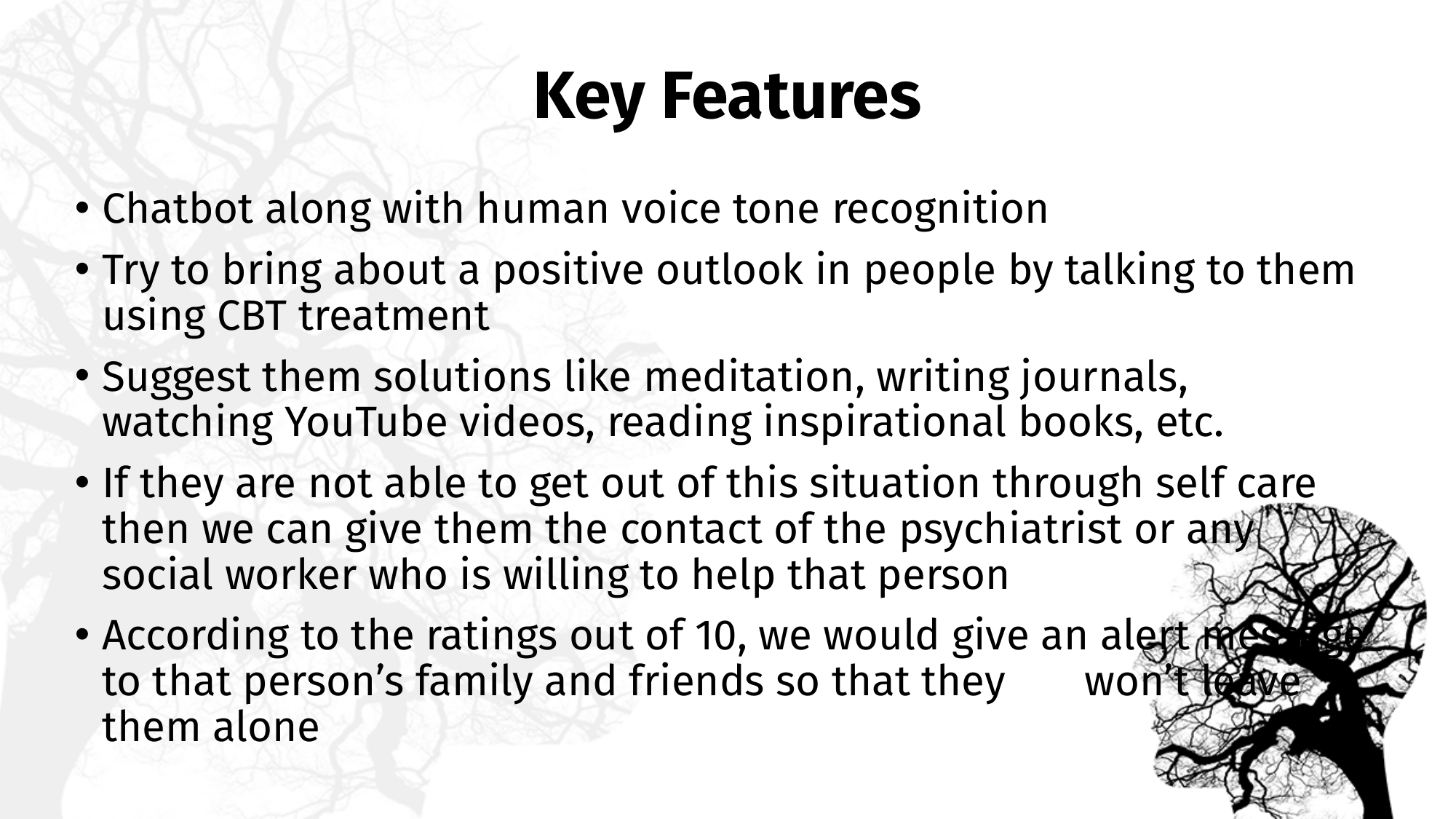

# Key Features
Chatbot along with human voice tone recognition
Try to bring about a positive outlook in people by talking to them using CBT treatment
Suggest them solutions like meditation, writing journals, watching YouTube videos, reading inspirational books, etc.
If they are not able to get out of this situation through self care then we can give them the contact of the psychiatrist or any social worker who is willing to help that person
According to the ratings out of 10, we would give an alert message to that person’s family and friends so that they       won’t leave them alone